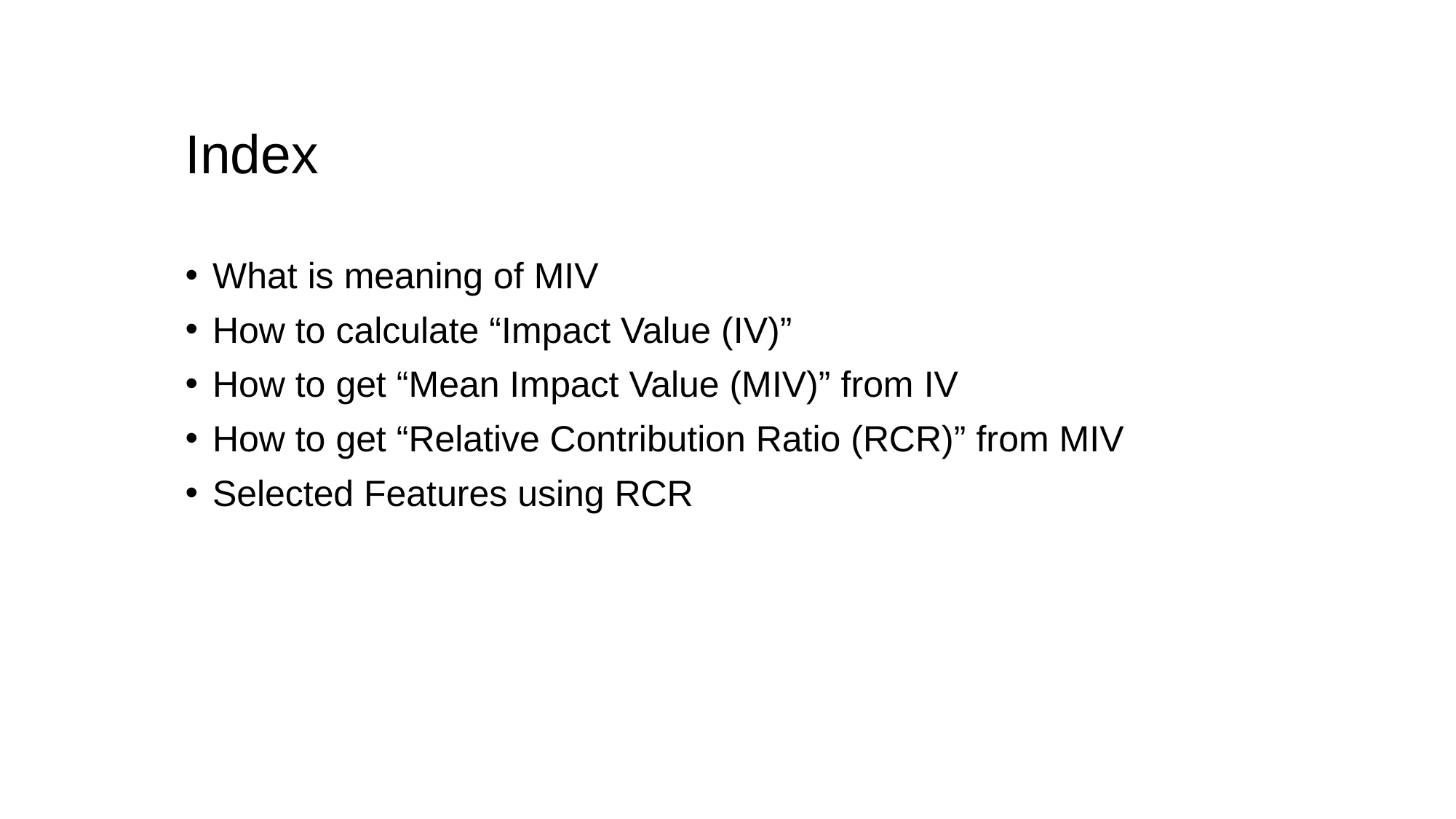

# Index
What is meaning of MIV
How to calculate “Impact Value (IV)”
How to get “Mean Impact Value (MIV)” from IV
How to get “Relative Contribution Ratio (RCR)” from MIV
Selected Features using RCR